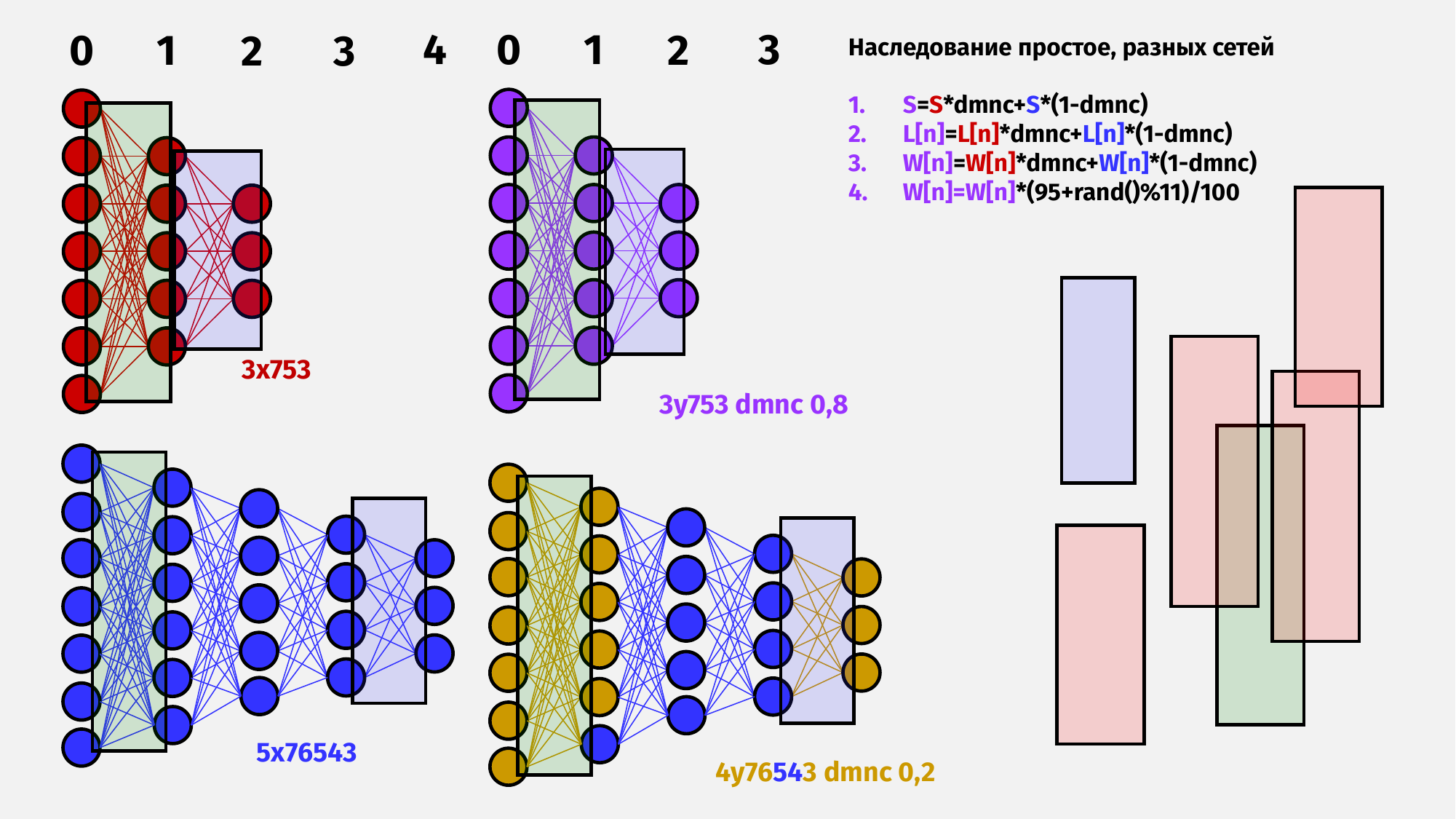

4
0
1
3
0
1
2
2
3
Наследование простое, разных сетей

S=S*dmnc+S*(1-dmnc)
L[n]=L[n]*dmnc+L[n]*(1-dmnc)
W[n]=W[n]*dmnc+W[n]*(1-dmnc)
W[n]=W[n]*(95+rand()%11)/100

3x753

3y753 dmnc 0,8

5x76543
4y76543 dmnc 0,2